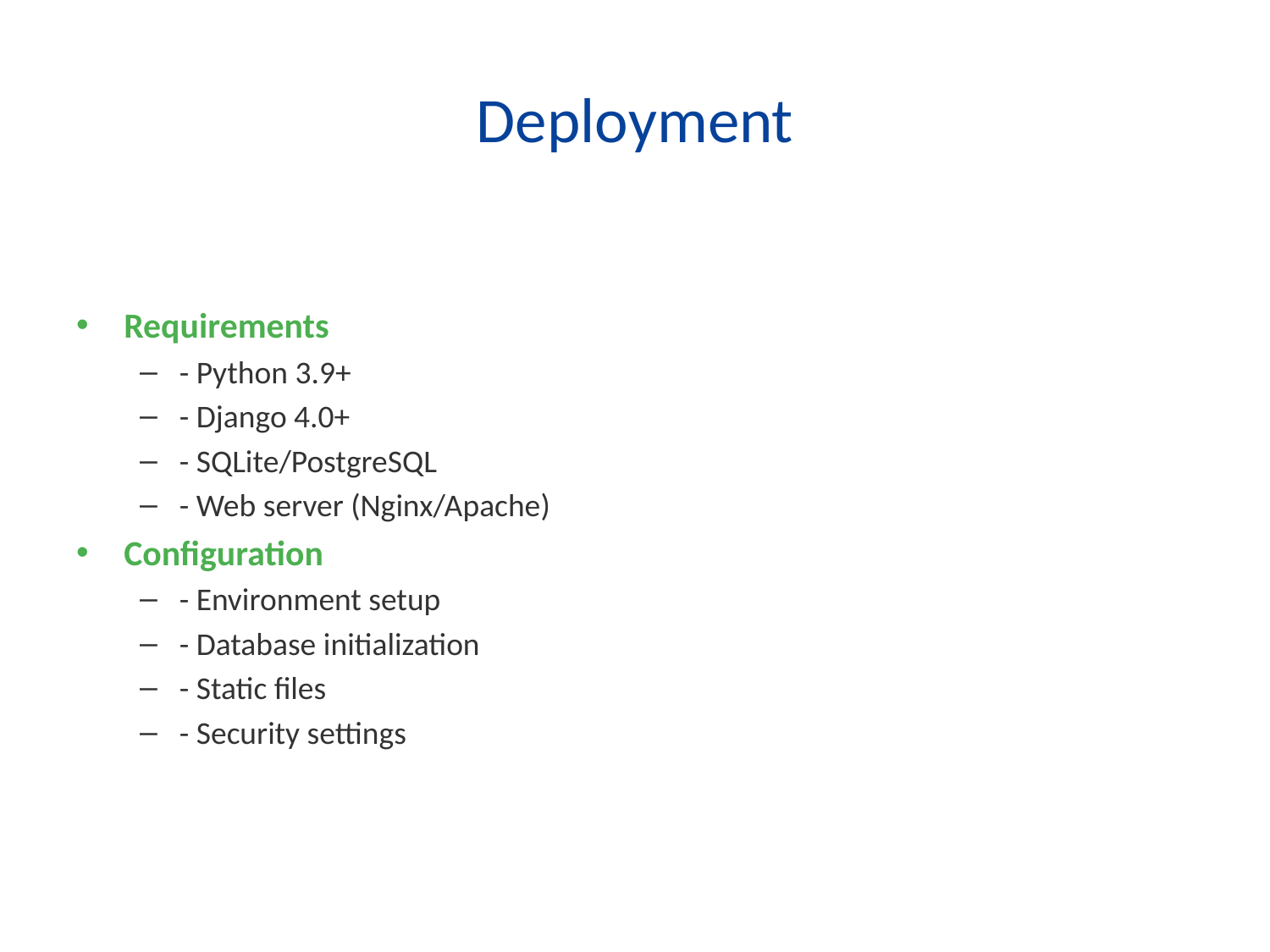

# Deployment

Requirements
- Python 3.9+
- Django 4.0+
- SQLite/PostgreSQL
- Web server (Nginx/Apache)
Configuration
- Environment setup
- Database initialization
- Static files
- Security settings